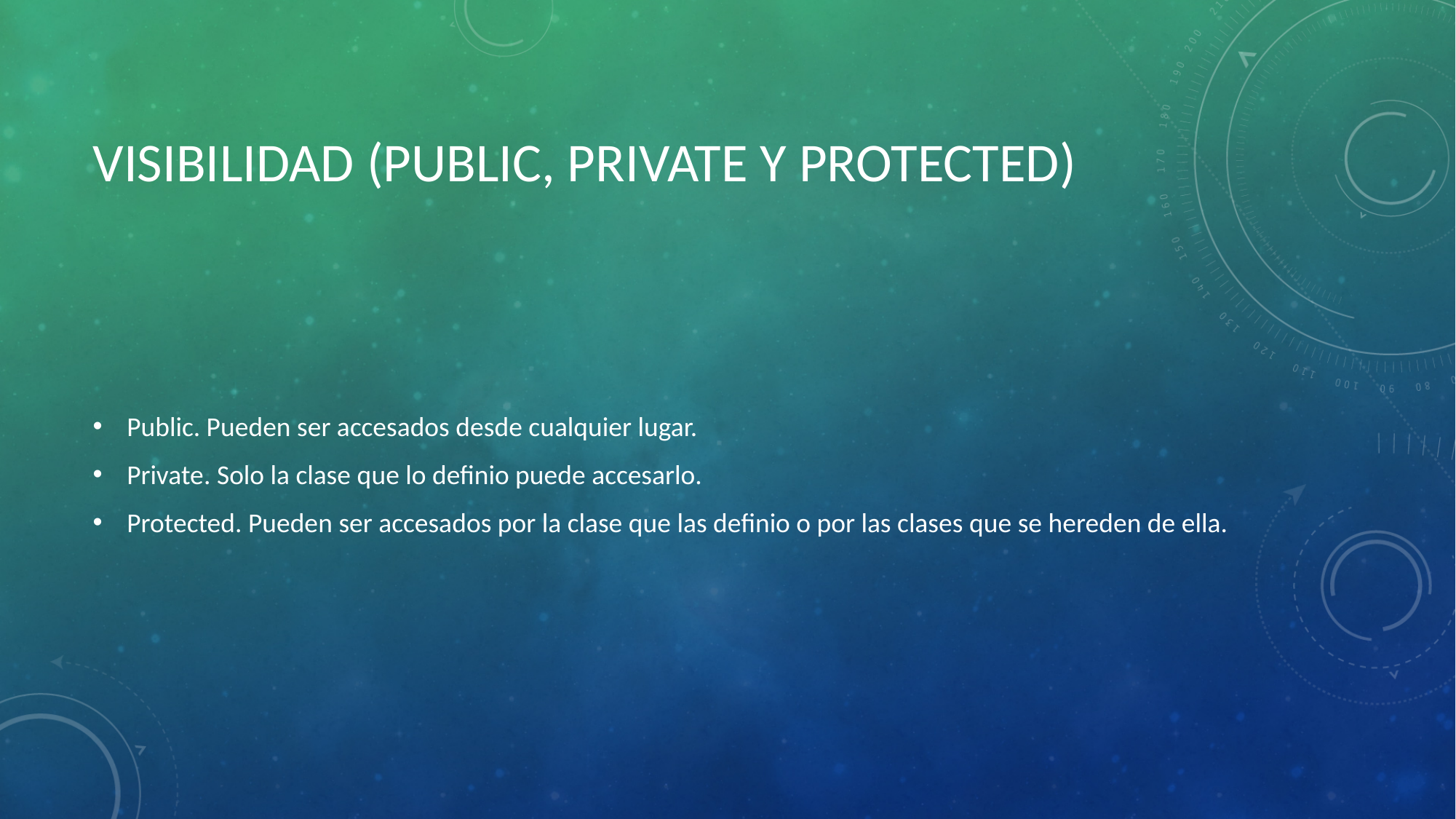

# Visibilidad (public, Private y Protected)
Public. Pueden ser accesados desde cualquier lugar.
Private. Solo la clase que lo definio puede accesarlo.
Protected. Pueden ser accesados por la clase que las definio o por las clases que se hereden de ella.